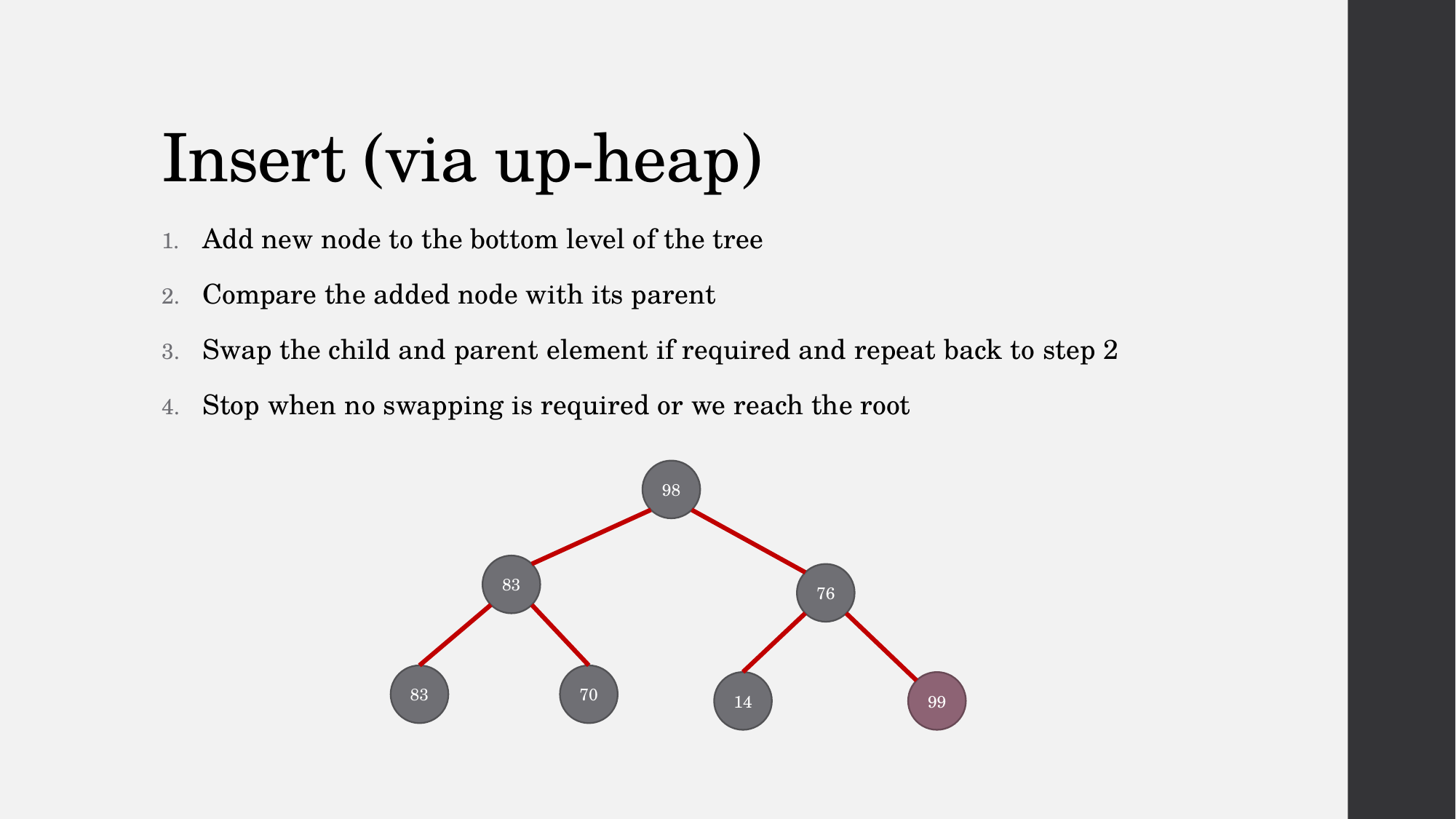

# Insert (via up-heap)
Add new node to the bottom level of the tree
Compare the added node with its parent
Swap the child and parent element if required and repeat back to step 2
Stop when no swapping is required or we reach the root

98
83
76
83
70
14
99